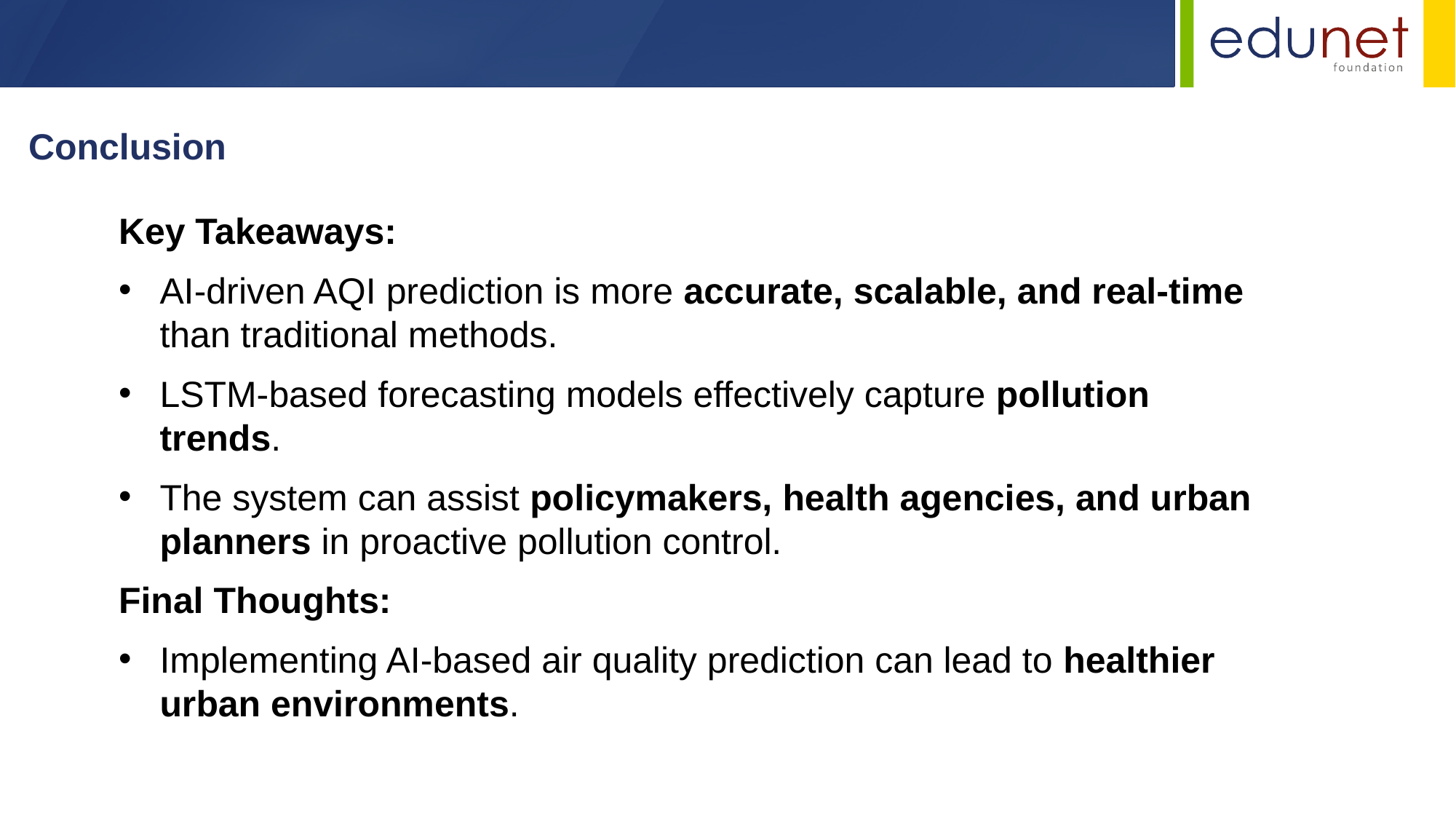

Conclusion
Key Takeaways:
AI-driven AQI prediction is more accurate, scalable, and real-time than traditional methods.
LSTM-based forecasting models effectively capture pollution trends.
The system can assist policymakers, health agencies, and urban planners in proactive pollution control.
Final Thoughts:
Implementing AI-based air quality prediction can lead to healthier urban environments.